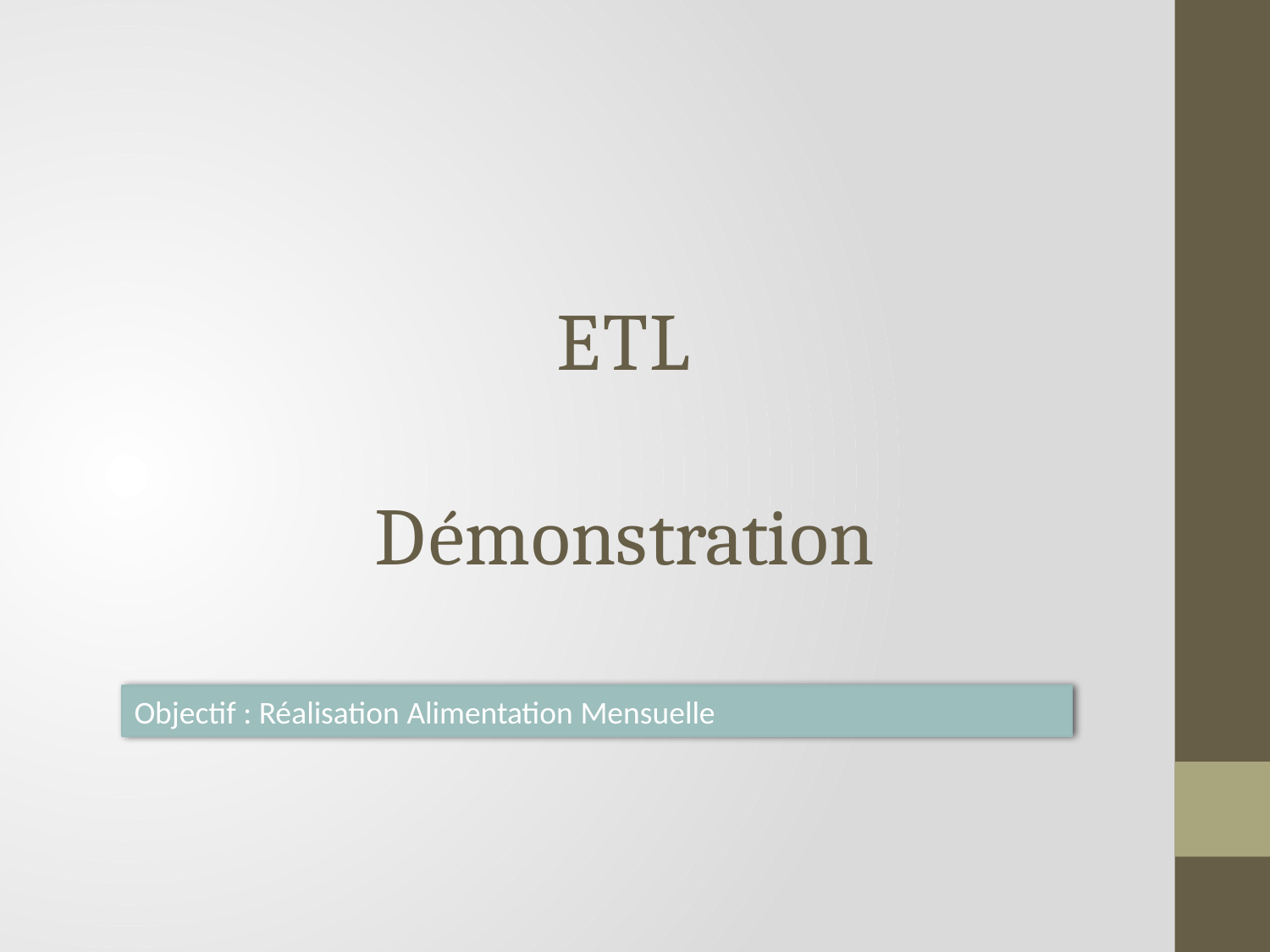

# ETL Démonstration
Objectif : Réalisation Alimentation Mensuelle